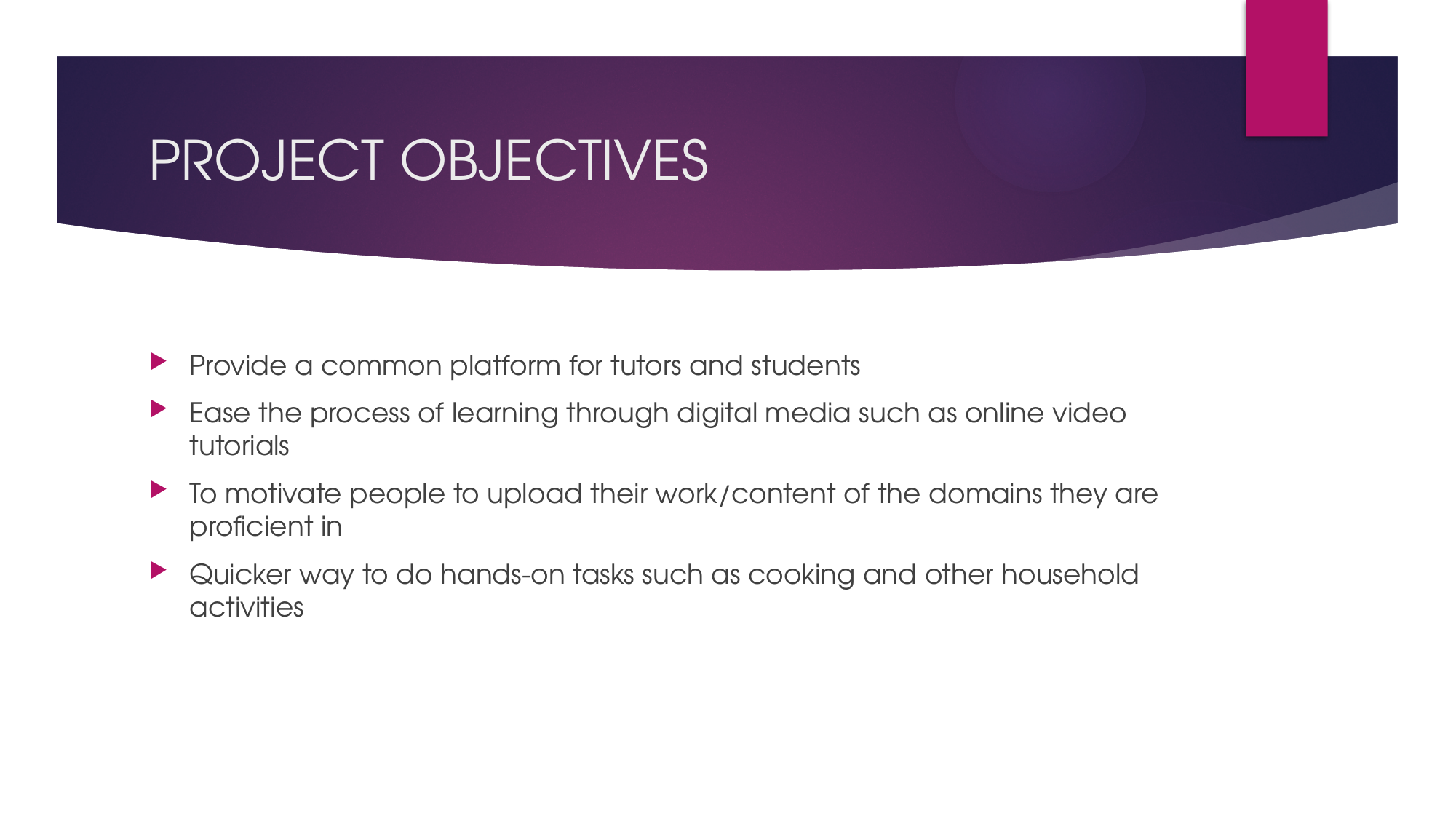

# PROJECT OBJECTIVES
Provide a common platform for tutors and students
Ease the process of learning through digital media such as online video tutorials
To motivate people to upload their work/content of the domains they are proficient in
Quicker way to do hands-on tasks such as cooking and other household activities